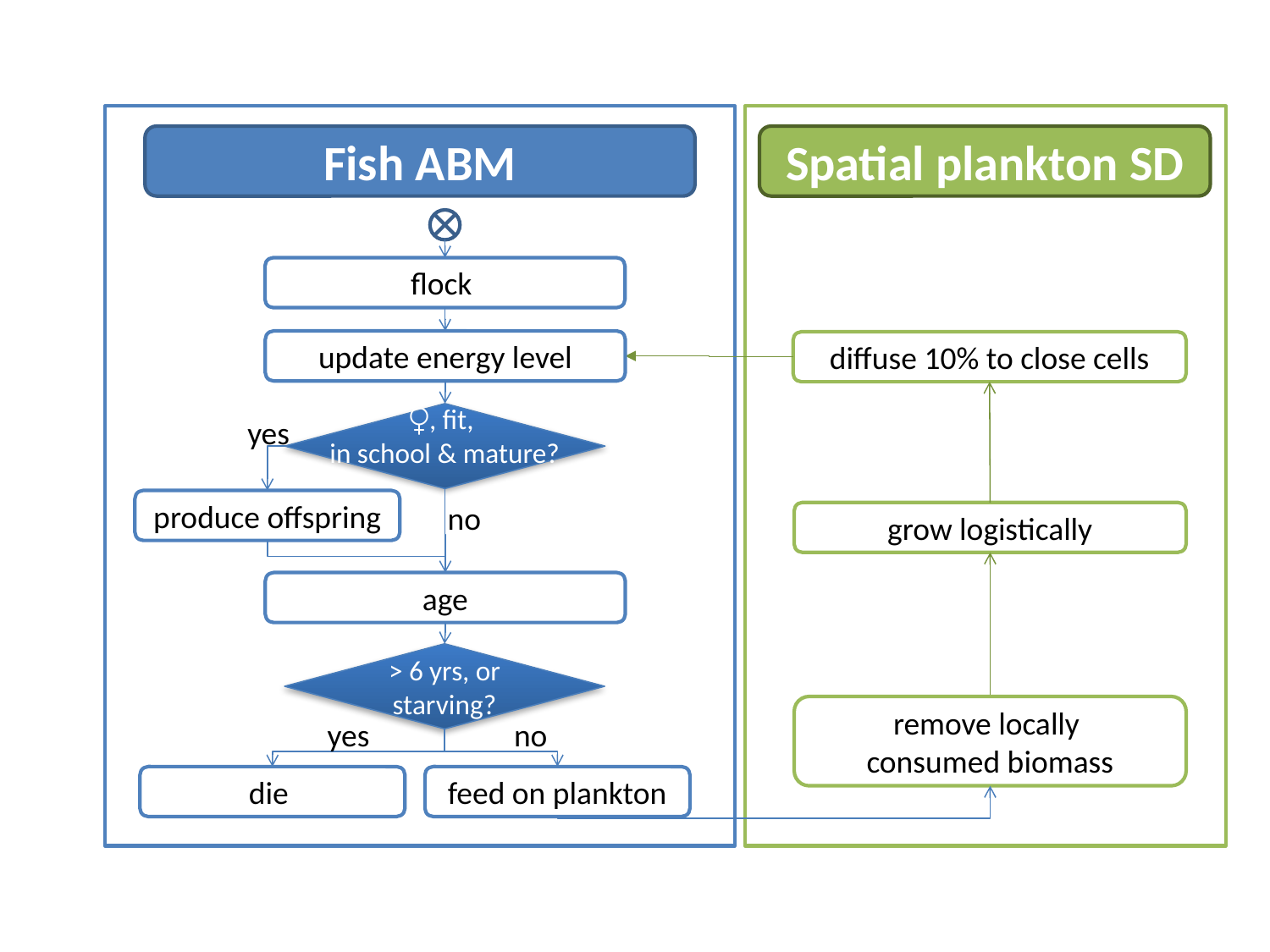

Fish ABM
Spatial plankton SD

flock
update energy level
diffuse 10% to close cells
♀, fit,
in school & mature?

yes
produce offspring
no
grow logistically
age
> 6 yrs, or starving?
remove locally
consumed biomass
yes
no
die
feed on plankton